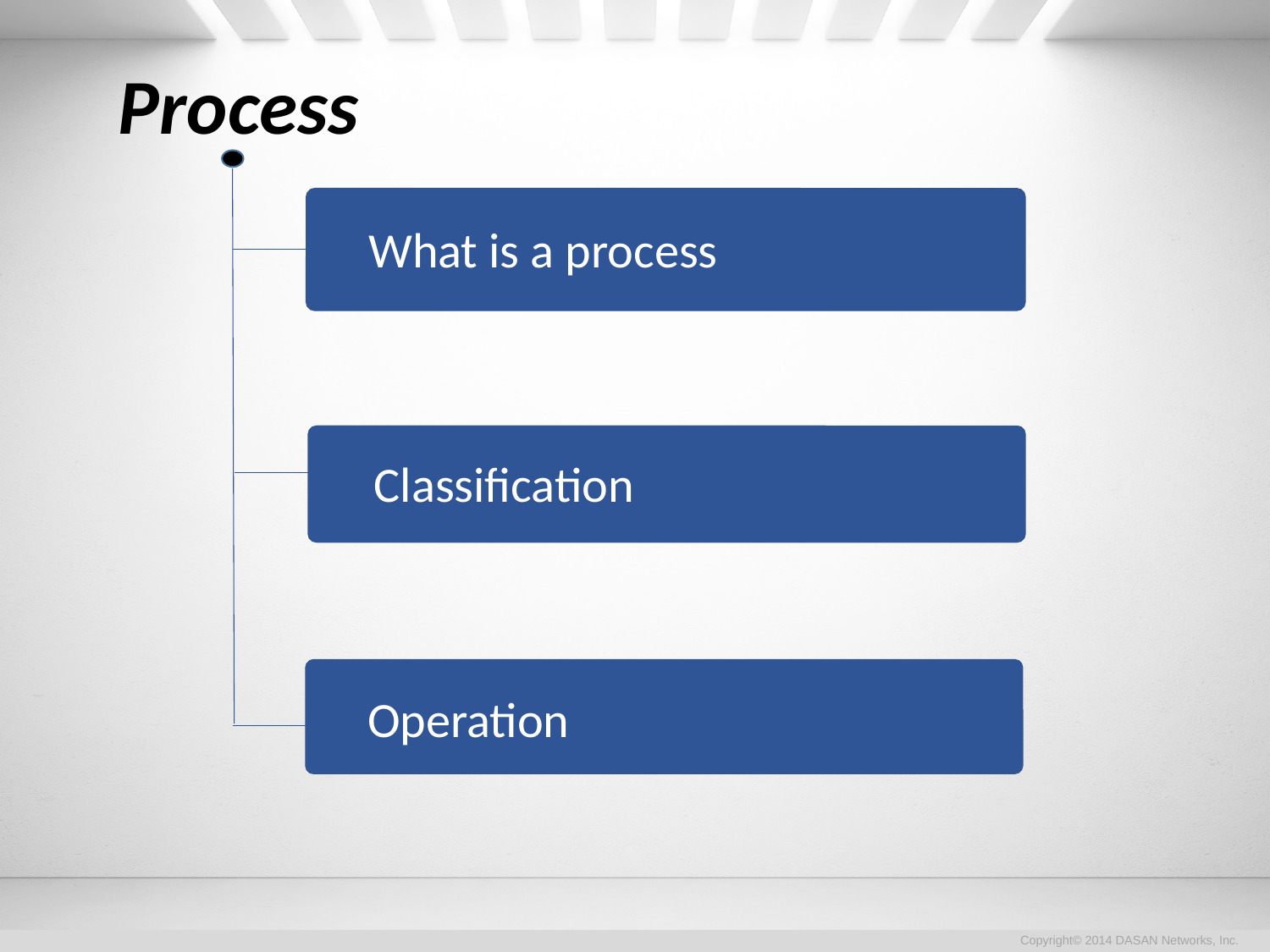

Process

What is a process

Classification

Operation